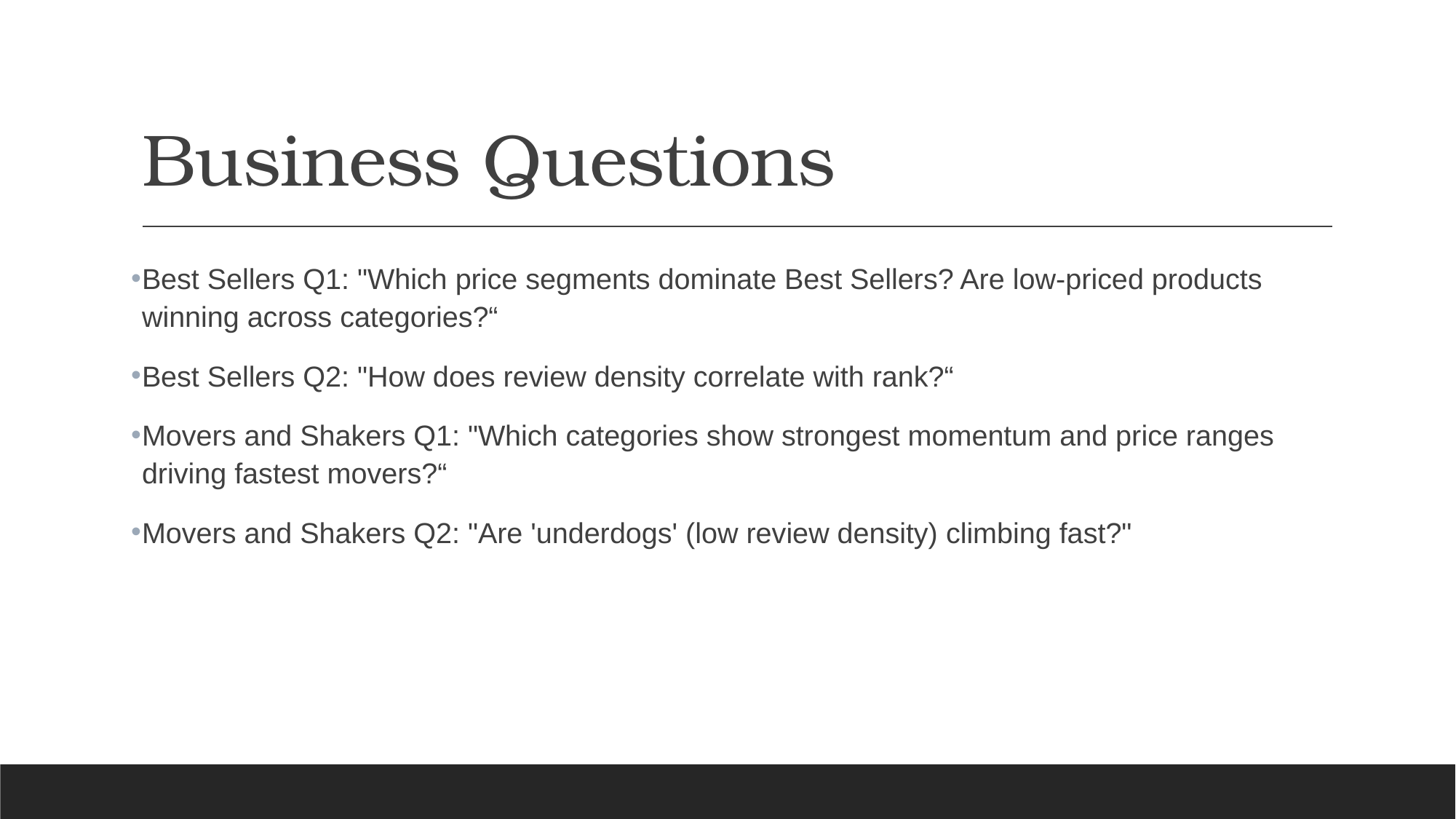

# Business Questions
Best Sellers Q1: "Which price segments dominate Best Sellers? Are low-priced products winning across categories?“
Best Sellers Q2: "How does review density correlate with rank?“
Movers and Shakers Q1: "Which categories show strongest momentum and price ranges driving fastest movers?“
Movers and Shakers Q2: "Are 'underdogs' (low review density) climbing fast?"